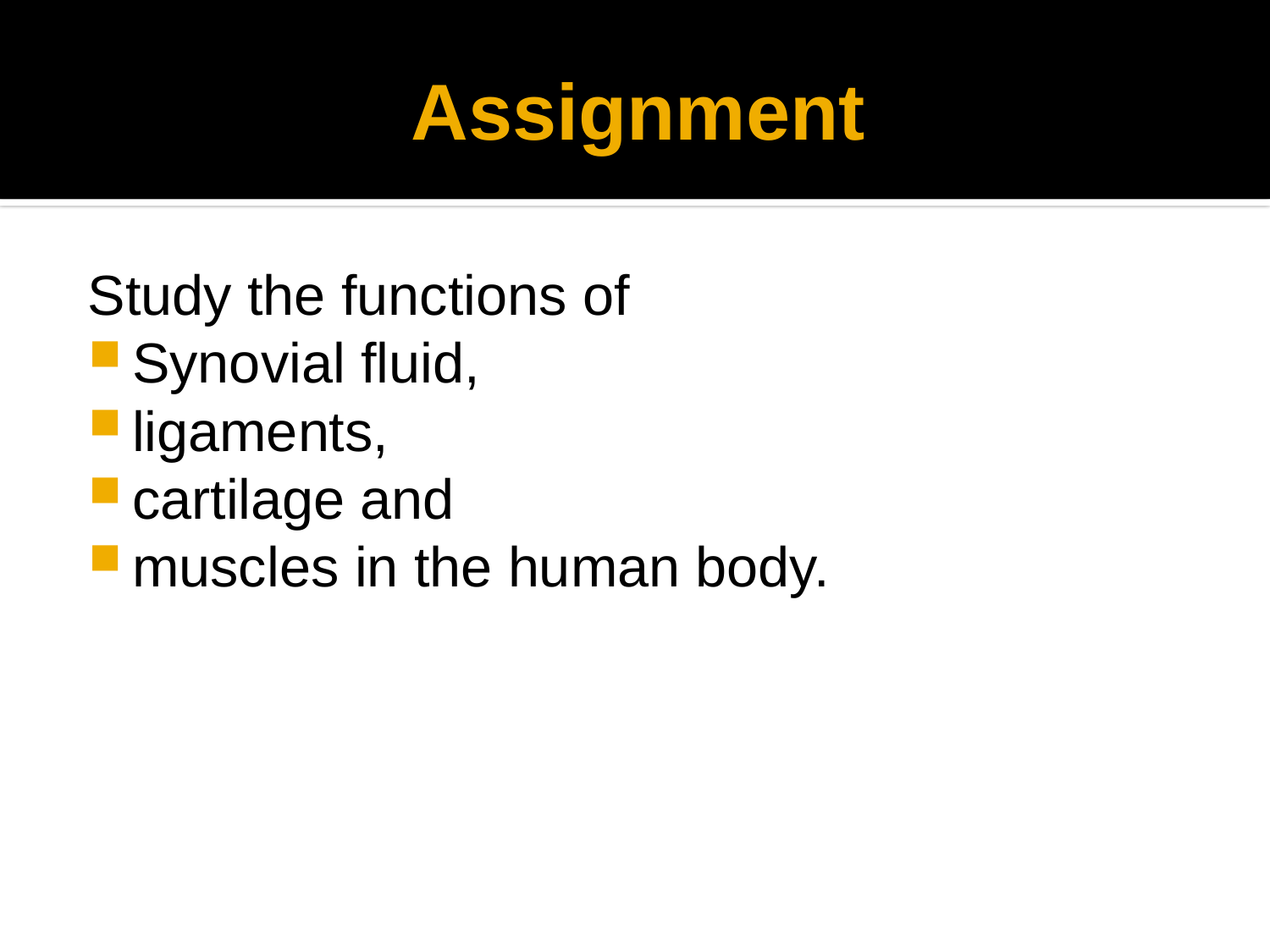

# Assignment
Study the functions of
Synovial fluid,
ligaments,
cartilage and
muscles in the human body.